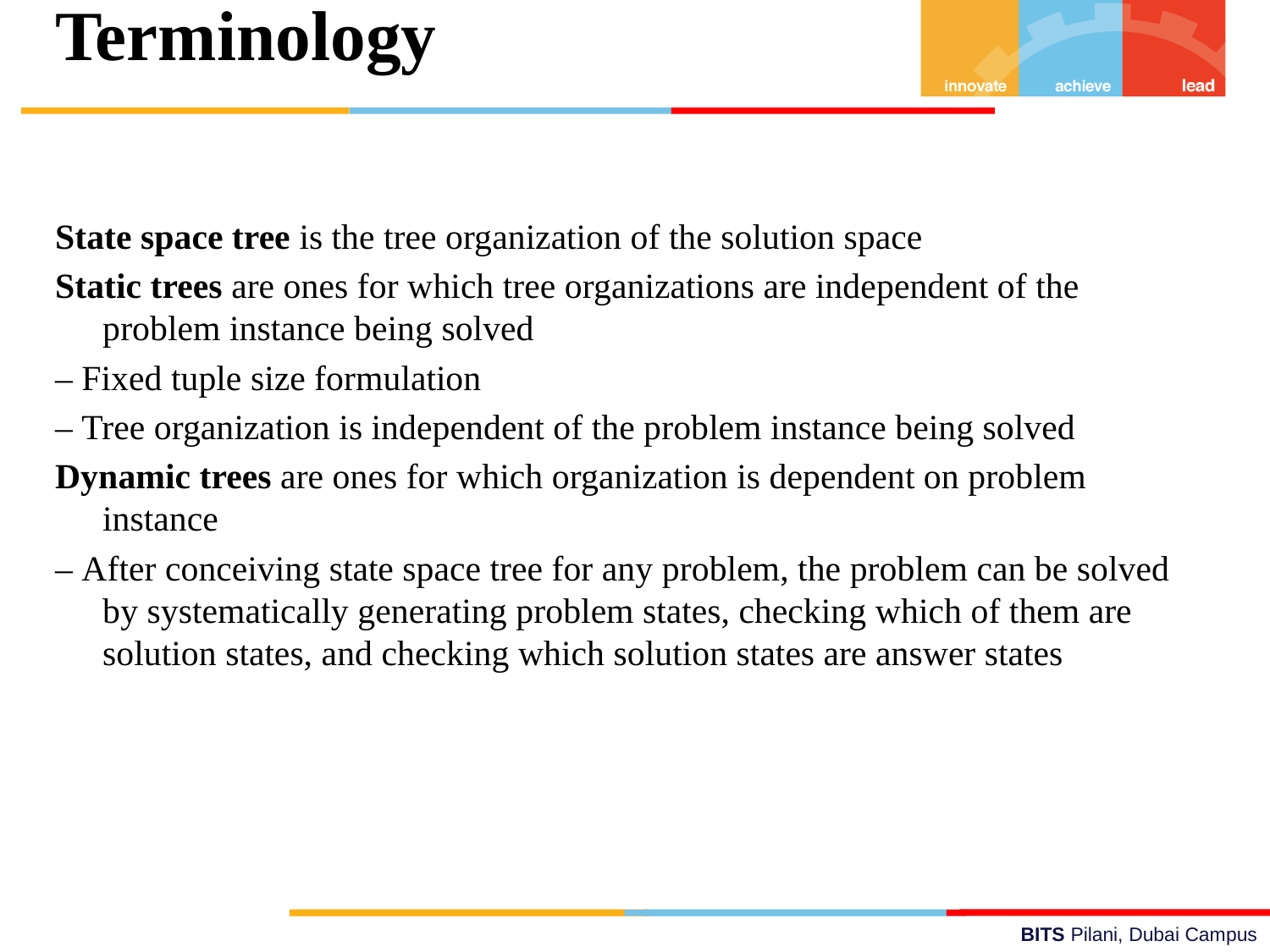

Terminology

State space tree is the tree organization of the solution space
Static trees are ones for which tree organizations are independent of the problem instance being solved
– Fixed tuple size formulation
– Tree organization is independent of the problem instance being solved
Dynamic trees are ones for which organization is dependent on problem instance
– After conceiving state space tree for any problem, the problem can be solved by systematically generating problem states, checking which of them are solution states, and checking which solution states are answer states